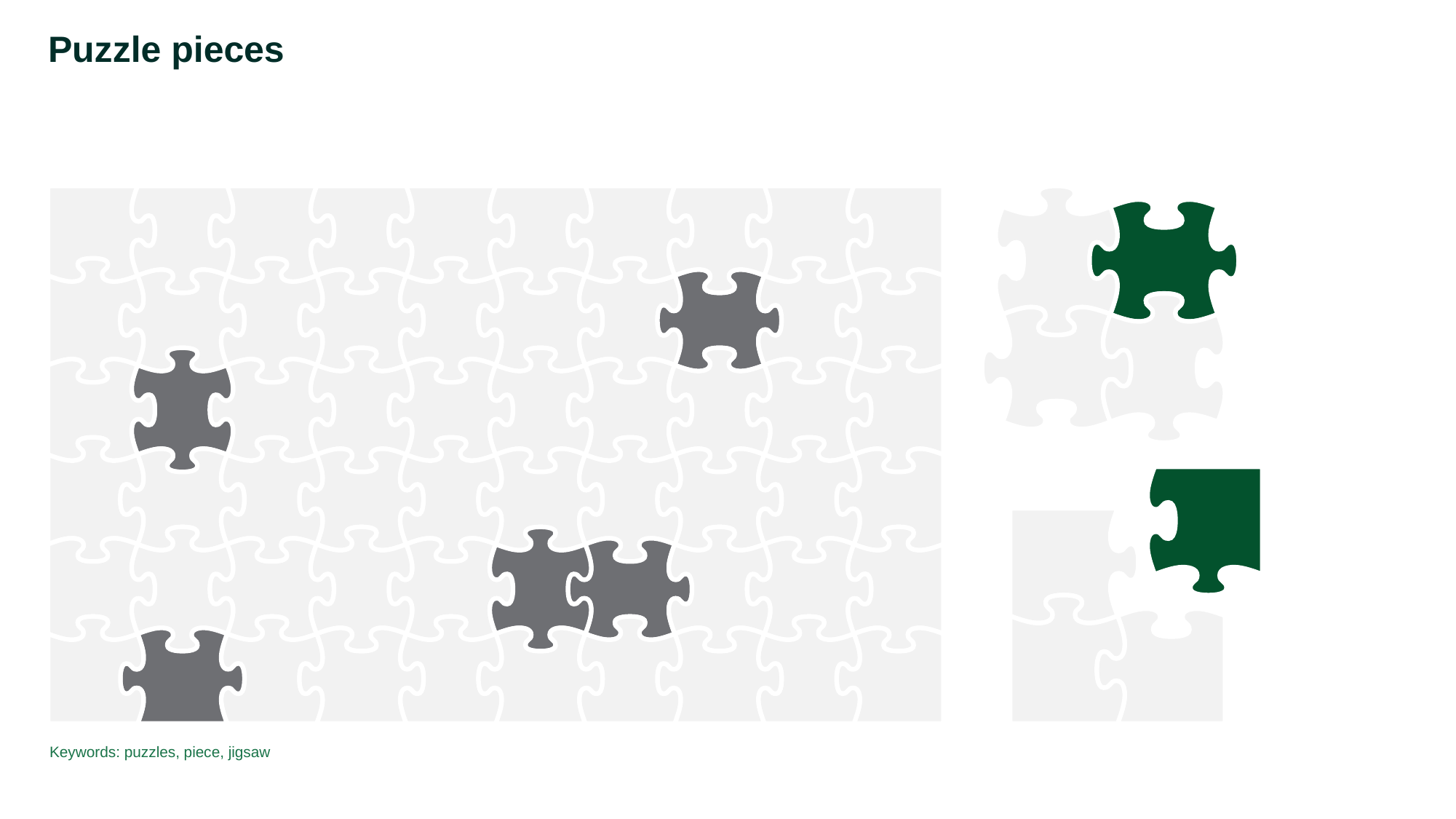

# Puzzle pieces

Keywords: puzzles, piece, jigsaw